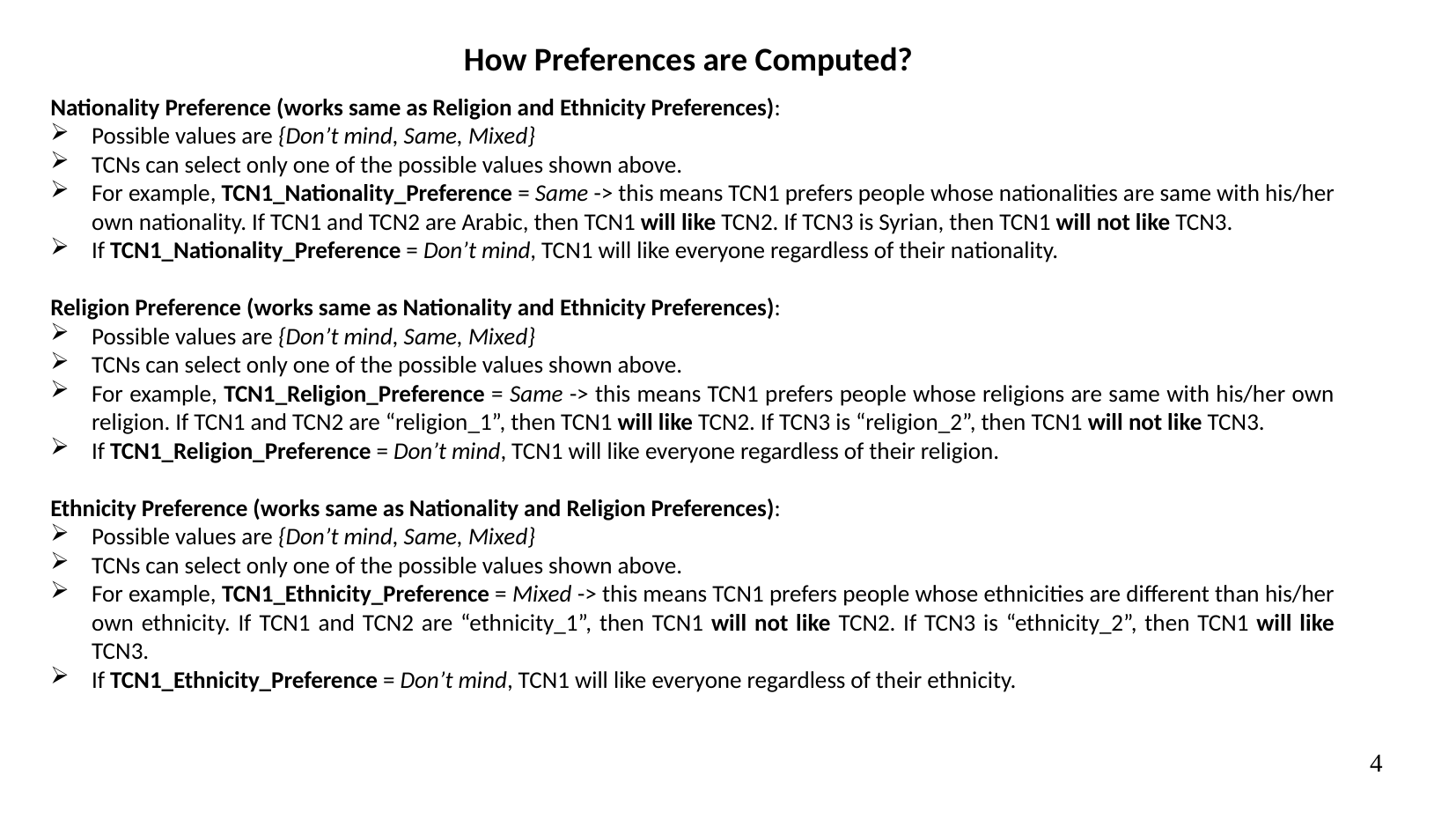

How Preferences are Computed?
Nationality Preference (works same as Religion and Ethnicity Preferences):
Possible values are {Don’t mind, Same, Mixed}
TCNs can select only one of the possible values shown above.
For example, TCN1_Nationality_Preference = Same -> this means TCN1 prefers people whose nationalities are same with his/her own nationality. If TCN1 and TCN2 are Arabic, then TCN1 will like TCN2. If TCN3 is Syrian, then TCN1 will not like TCN3.
If TCN1_Nationality_Preference = Don’t mind, TCN1 will like everyone regardless of their nationality.

Religion Preference (works same as Nationality and Ethnicity Preferences):
Possible values are {Don’t mind, Same, Mixed}
TCNs can select only one of the possible values shown above.
For example, TCN1_Religion_Preference = Same -> this means TCN1 prefers people whose religions are same with his/her own religion. If TCN1 and TCN2 are “religion_1”, then TCN1 will like TCN2. If TCN3 is “religion_2”, then TCN1 will not like TCN3.
If TCN1_Religion_Preference = Don’t mind, TCN1 will like everyone regardless of their religion.

Ethnicity Preference (works same as Nationality and Religion Preferences):
Possible values are {Don’t mind, Same, Mixed}
TCNs can select only one of the possible values shown above.
For example, TCN1_Ethnicity_Preference = Mixed -> this means TCN1 prefers people whose ethnicities are different than his/her own ethnicity. If TCN1 and TCN2 are “ethnicity_1”, then TCN1 will not like TCN2. If TCN3 is “ethnicity_2”, then TCN1 will like TCN3.
If TCN1_Ethnicity_Preference = Don’t mind, TCN1 will like everyone regardless of their ethnicity.

4